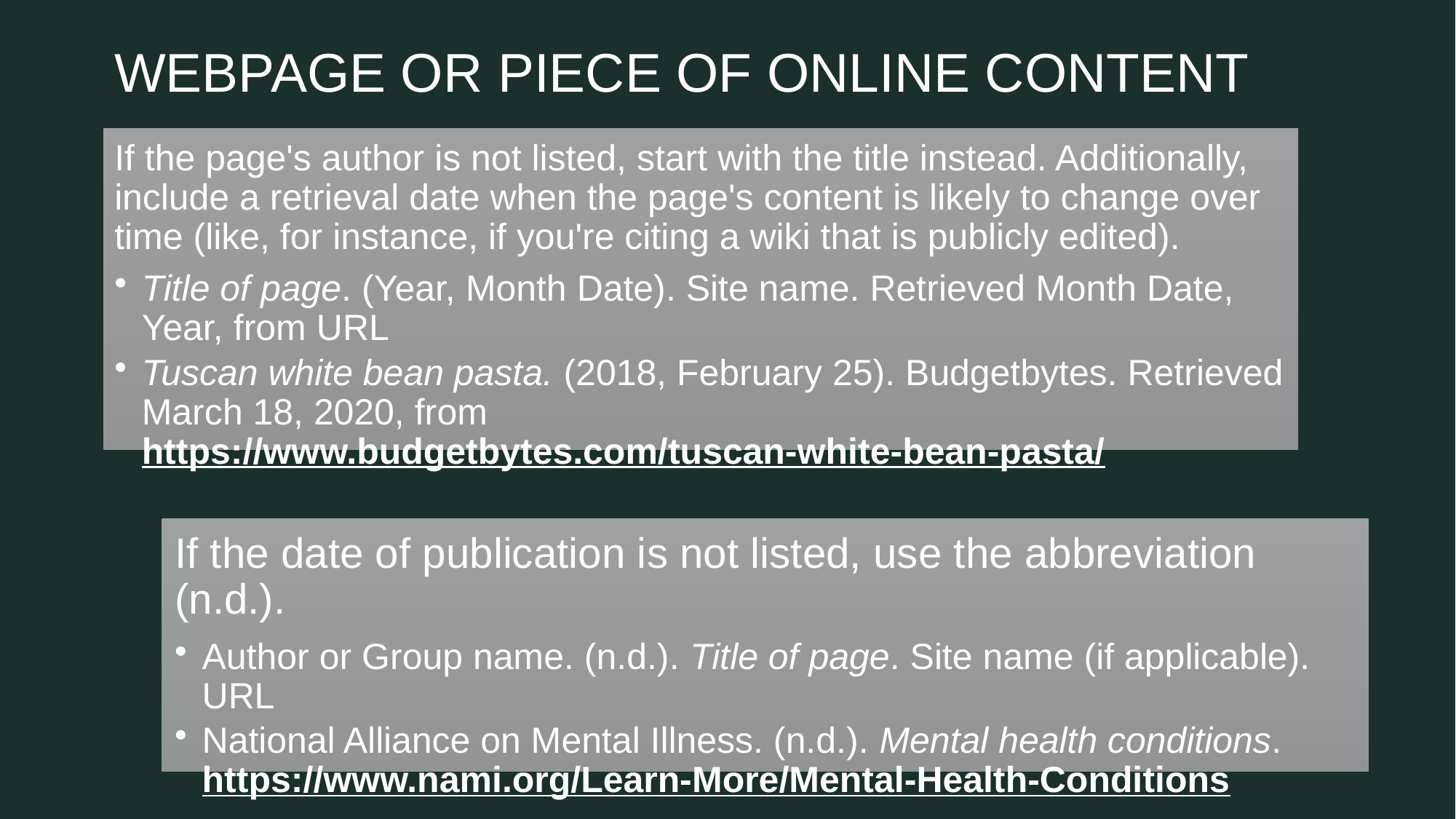

WEBPAGE OR PIECE OF ONLINE CONTENT

If the page's author is not listed, start with the title instead. Additionally, include a retrieval date when the page's content is likely to change over time (like, for instance, if you're citing a wiki that is publicly edited).
Title of page. (Year, Month Date). Site name. Retrieved Month Date, Year, from URL
Tuscan white bean pasta. (2018, February 25). Budgetbytes. Retrieved March 18, 2020, from https://www.budgetbytes.com/tuscan-white-bean-pasta/
If the date of publication is not listed, use the abbreviation (n.d.).
Author or Group name. (n.d.). Title of page. Site name (if applicable). URL
National Alliance on Mental Illness. (n.d.). Mental health conditions. https://www.nami.org/Learn-More/Mental-Health-Conditions